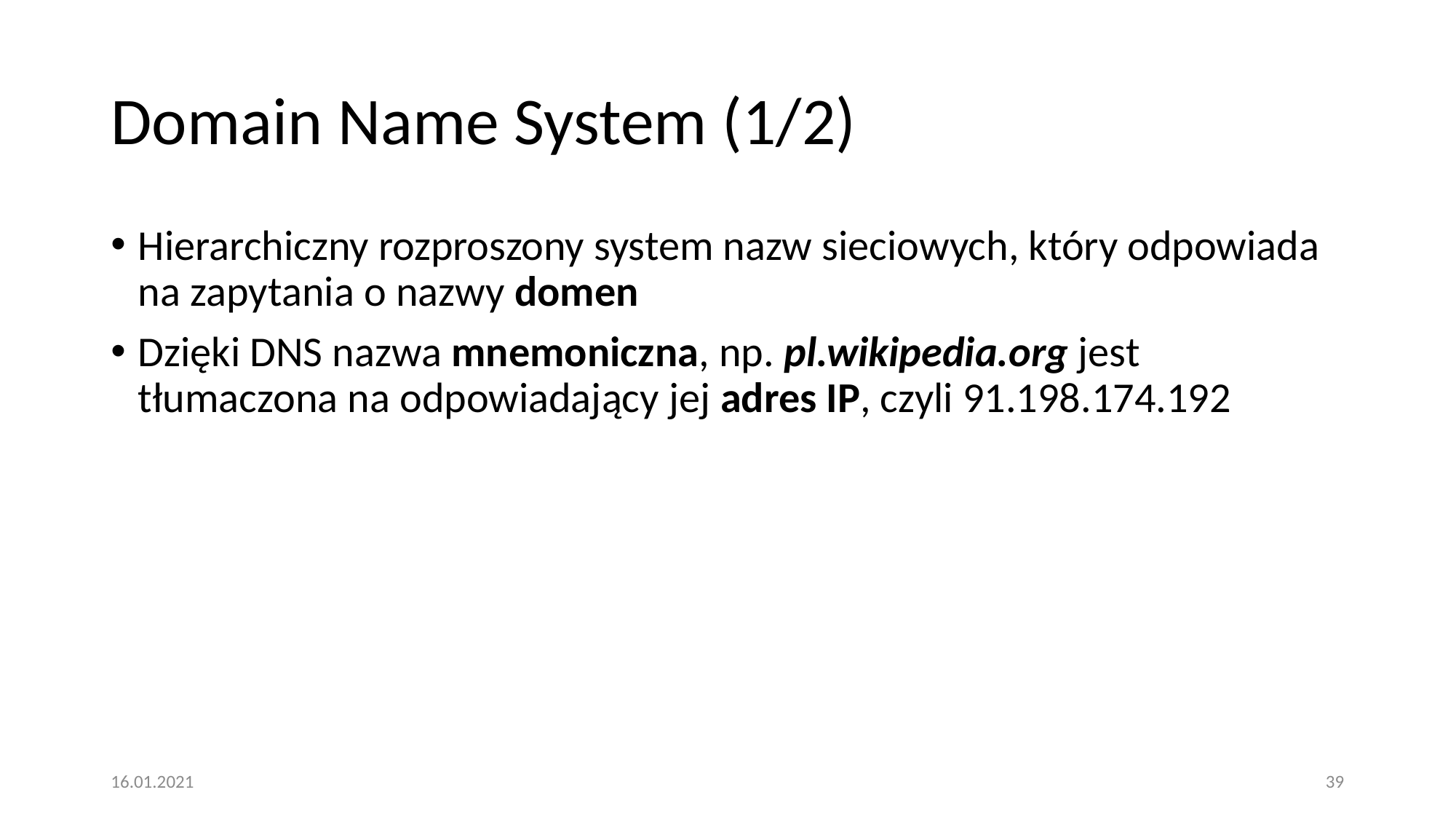

# Domain Name System (1/2)
Hierarchiczny rozproszony system nazw sieciowych, który odpowiada na zapytania o nazwy domen
Dzięki DNS nazwa mnemoniczna, np. pl.wikipedia.org jest tłumaczona na odpowiadający jej adres IP, czyli 91.198.174.192
16.01.2021
39